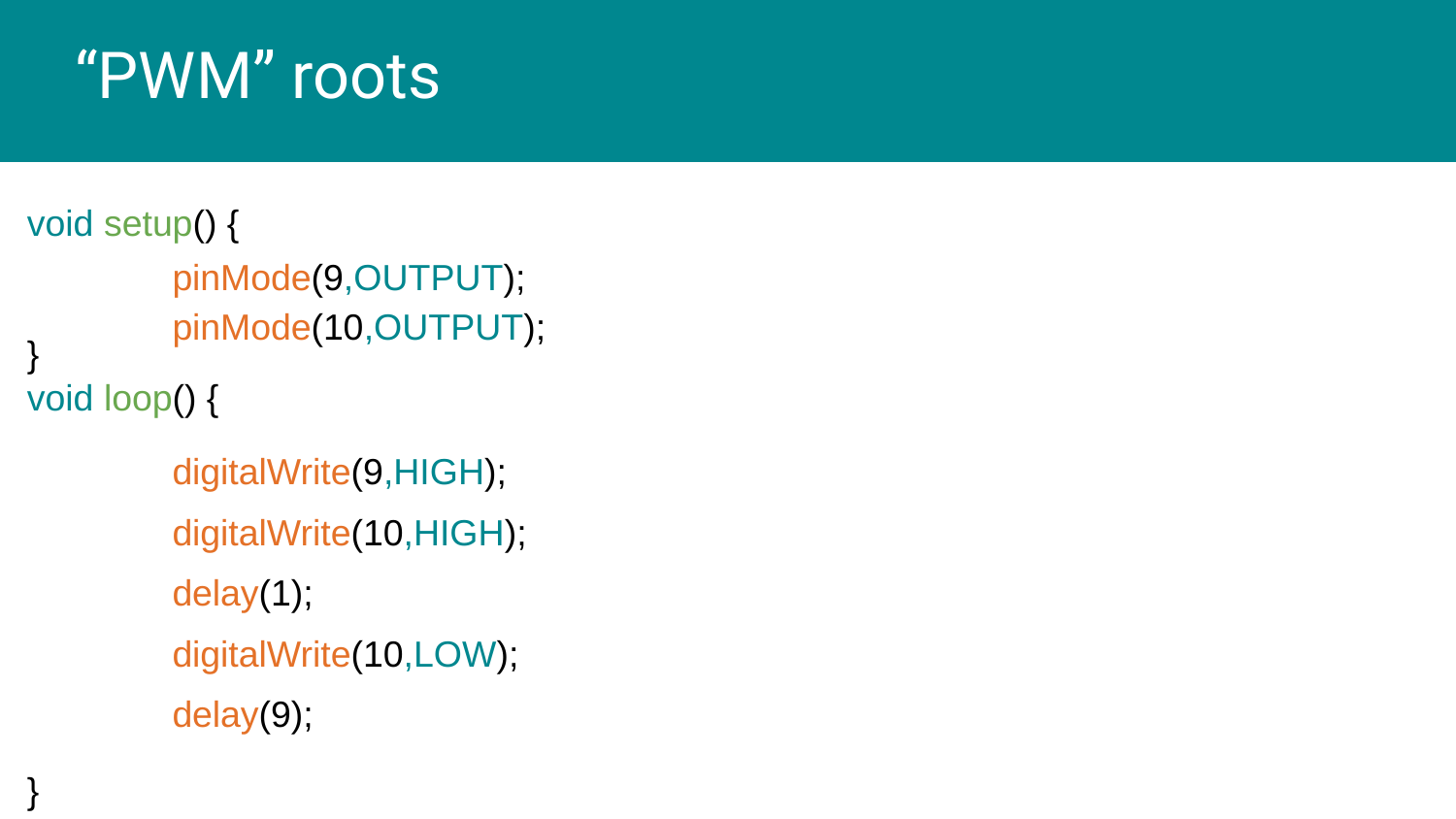

# “PWM” roots
void setup() {

}
void loop() {

}
	pinMode(9,OUTPUT);
	pinMode(10,OUTPUT);
	digitalWrite(9,HIGH);
	digitalWrite(10,HIGH);
	delay(1);
	digitalWrite(10,LOW);
	delay(9);